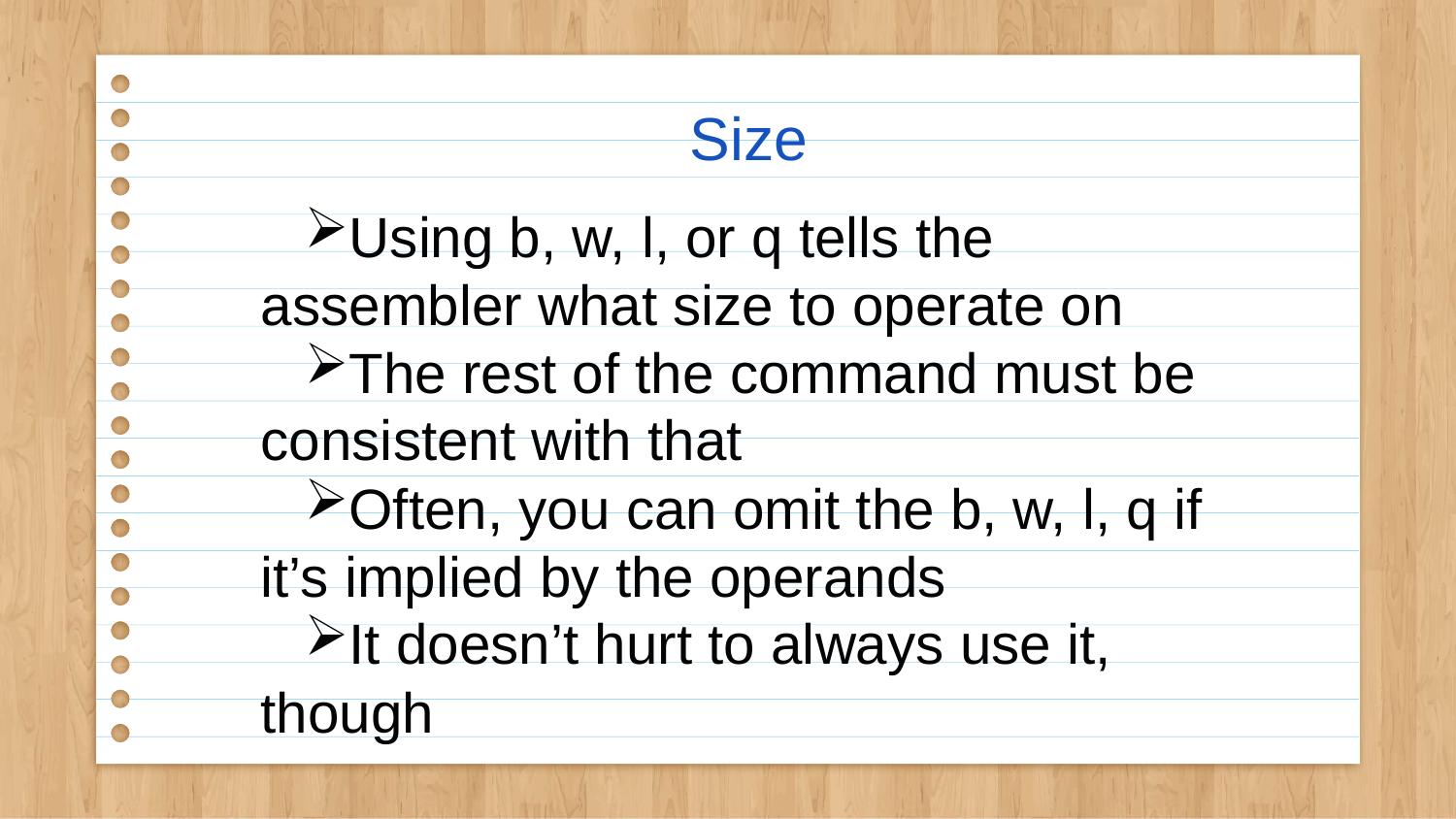

# Size
Using b, w, l, or q tells the assembler what size to operate on
The rest of the command must be consistent with that
Often, you can omit the b, w, l, q if it’s implied by the operands
It doesn’t hurt to always use it, though